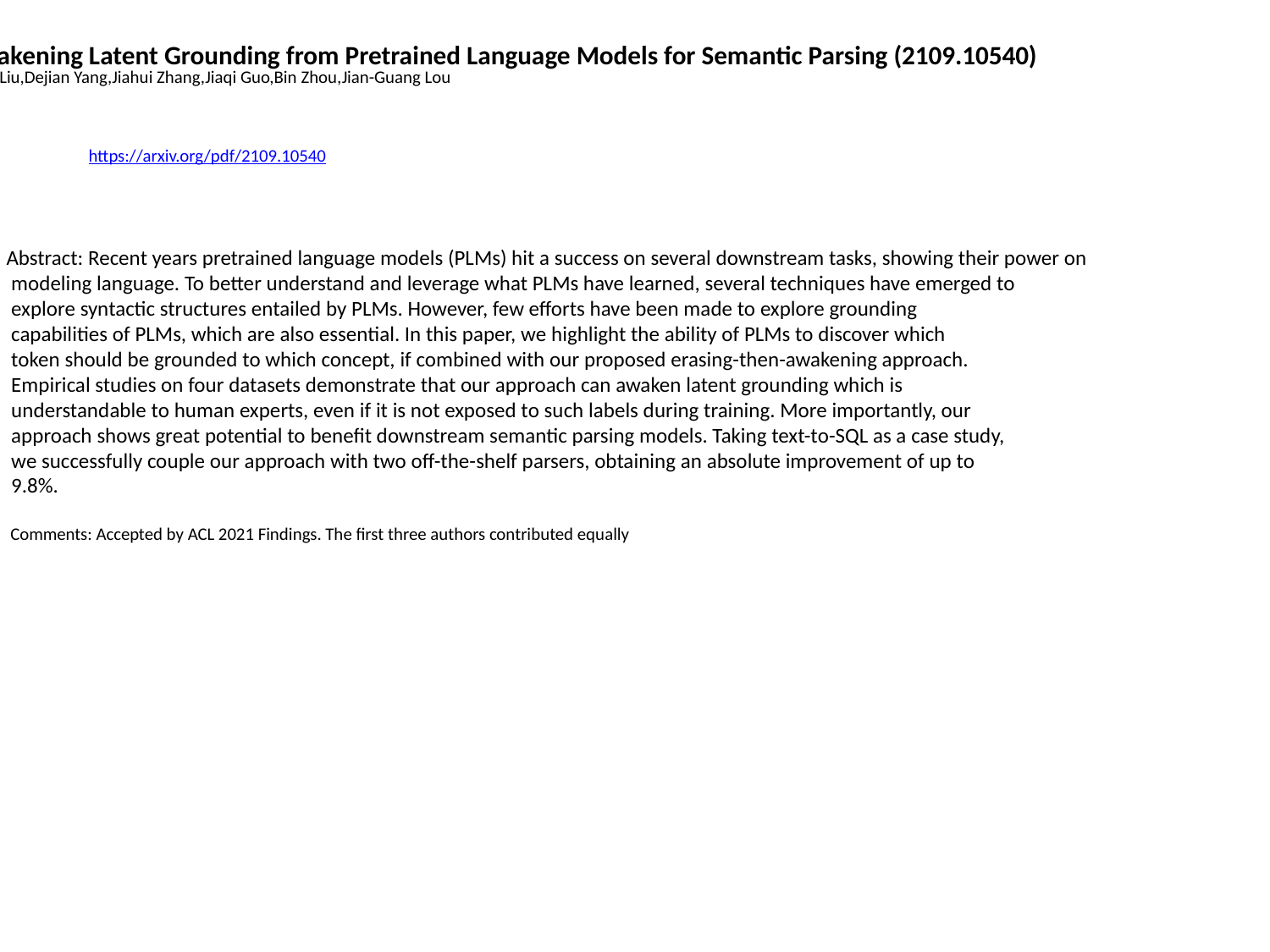

Awakening Latent Grounding from Pretrained Language Models for Semantic Parsing (2109.10540)
Qian Liu,Dejian Yang,Jiahui Zhang,Jiaqi Guo,Bin Zhou,Jian-Guang Lou

https://arxiv.org/pdf/2109.10540

Abstract: Recent years pretrained language models (PLMs) hit a success on several downstream tasks, showing their power on
 modeling language. To better understand and leverage what PLMs have learned, several techniques have emerged to
 explore syntactic structures entailed by PLMs. However, few efforts have been made to explore grounding
 capabilities of PLMs, which are also essential. In this paper, we highlight the ability of PLMs to discover which
 token should be grounded to which concept, if combined with our proposed erasing-then-awakening approach.
 Empirical studies on four datasets demonstrate that our approach can awaken latent grounding which is
 understandable to human experts, even if it is not exposed to such labels during training. More importantly, our
 approach shows great potential to benefit downstream semantic parsing models. Taking text-to-SQL as a case study,
 we successfully couple our approach with two off-the-shelf parsers, obtaining an absolute improvement of up to
 9.8%.
 Comments: Accepted by ACL 2021 Findings. The first three authors contributed equally